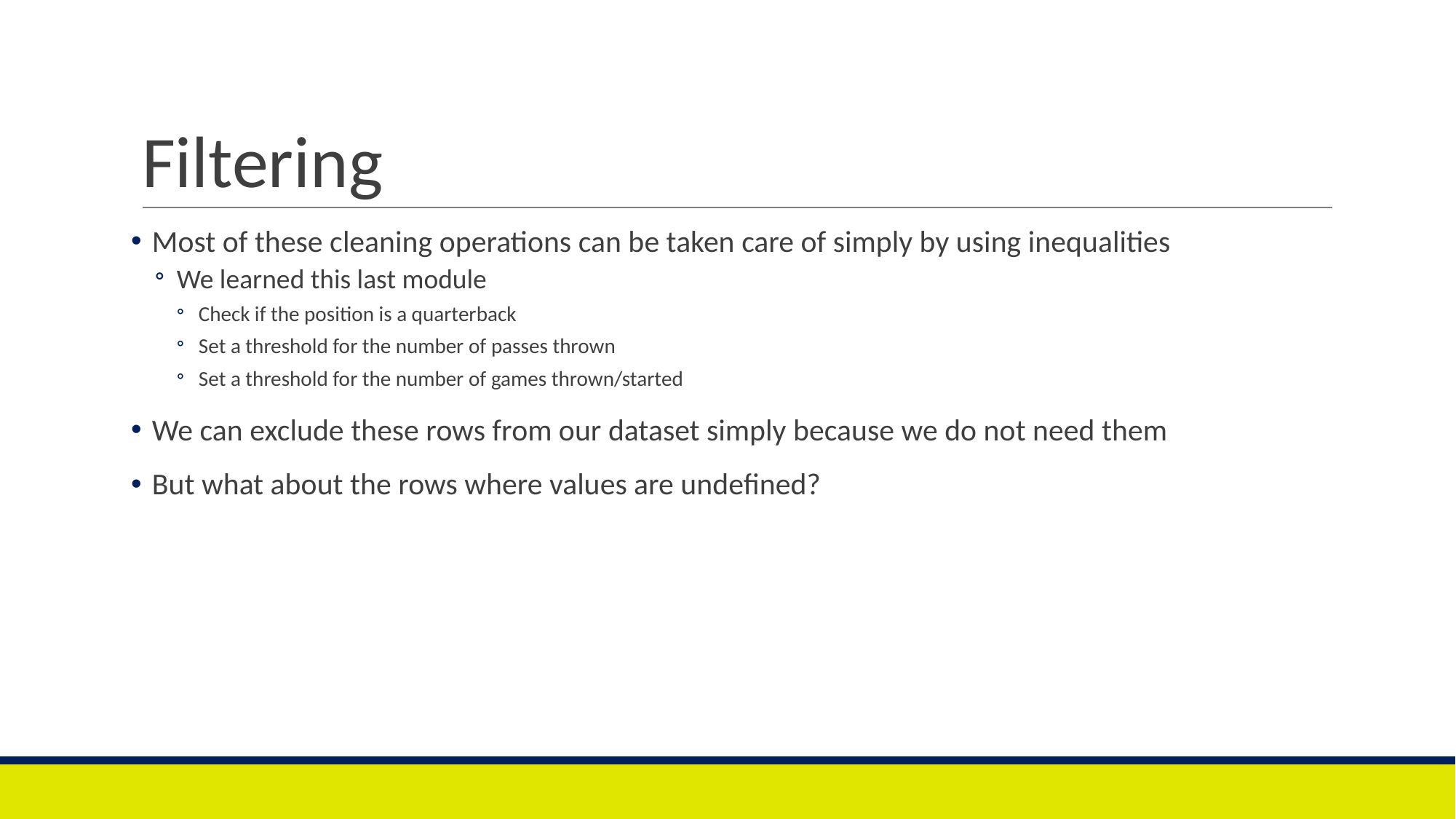

# Filtering
Most of these cleaning operations can be taken care of simply by using inequalities
We learned this last module
Check if the position is a quarterback
Set a threshold for the number of passes thrown
Set a threshold for the number of games thrown/started
We can exclude these rows from our dataset simply because we do not need them
But what about the rows where values are undefined?